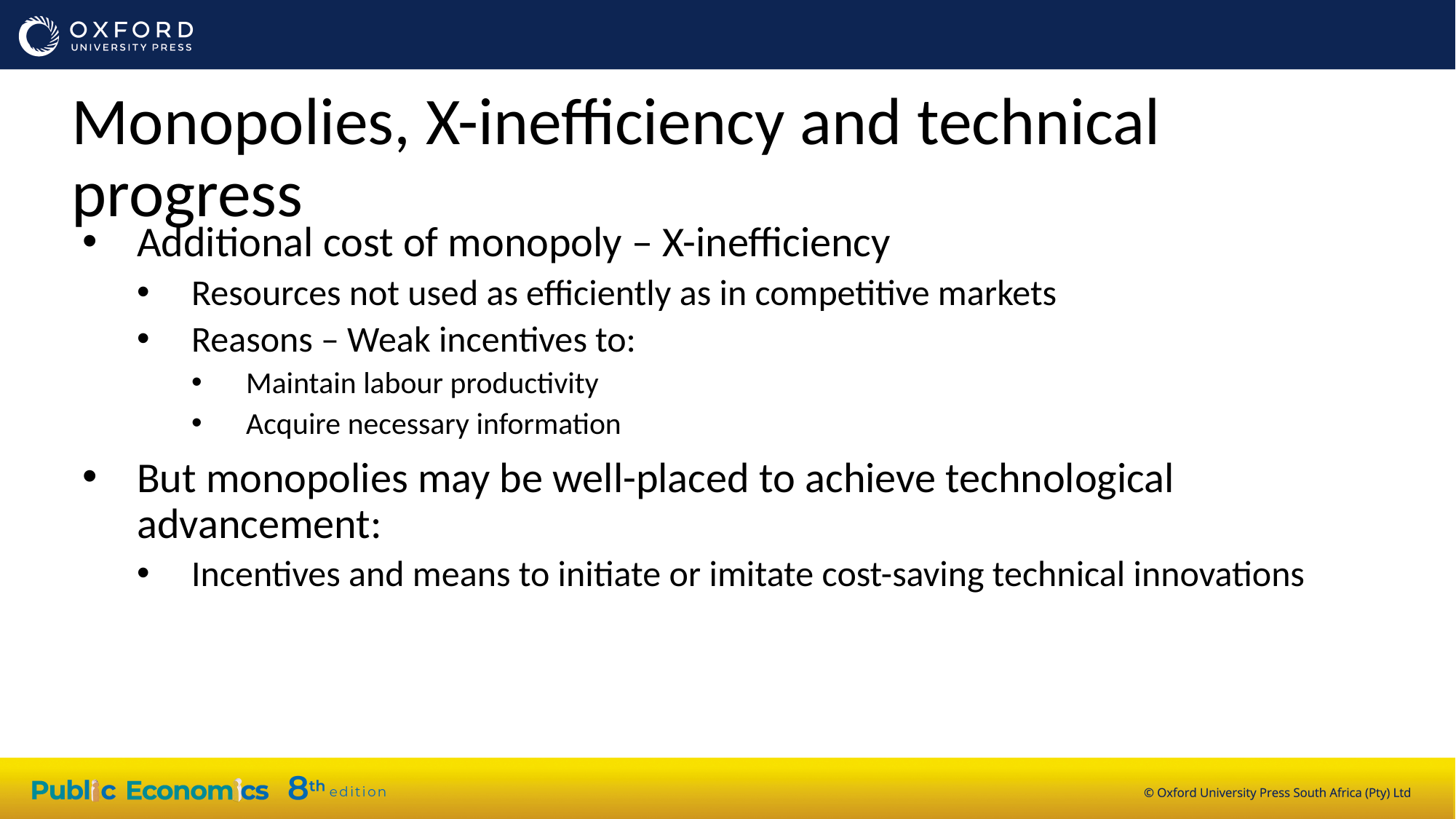

Monopolies, X-inefficiency and technical progress
Additional cost of monopoly – X-inefficiency
Resources not used as efficiently as in competitive markets
Reasons – Weak incentives to:
Maintain labour productivity
Acquire necessary information
But monopolies may be well-placed to achieve technological advancement:
Incentives and means to initiate or imitate cost-saving technical innovations